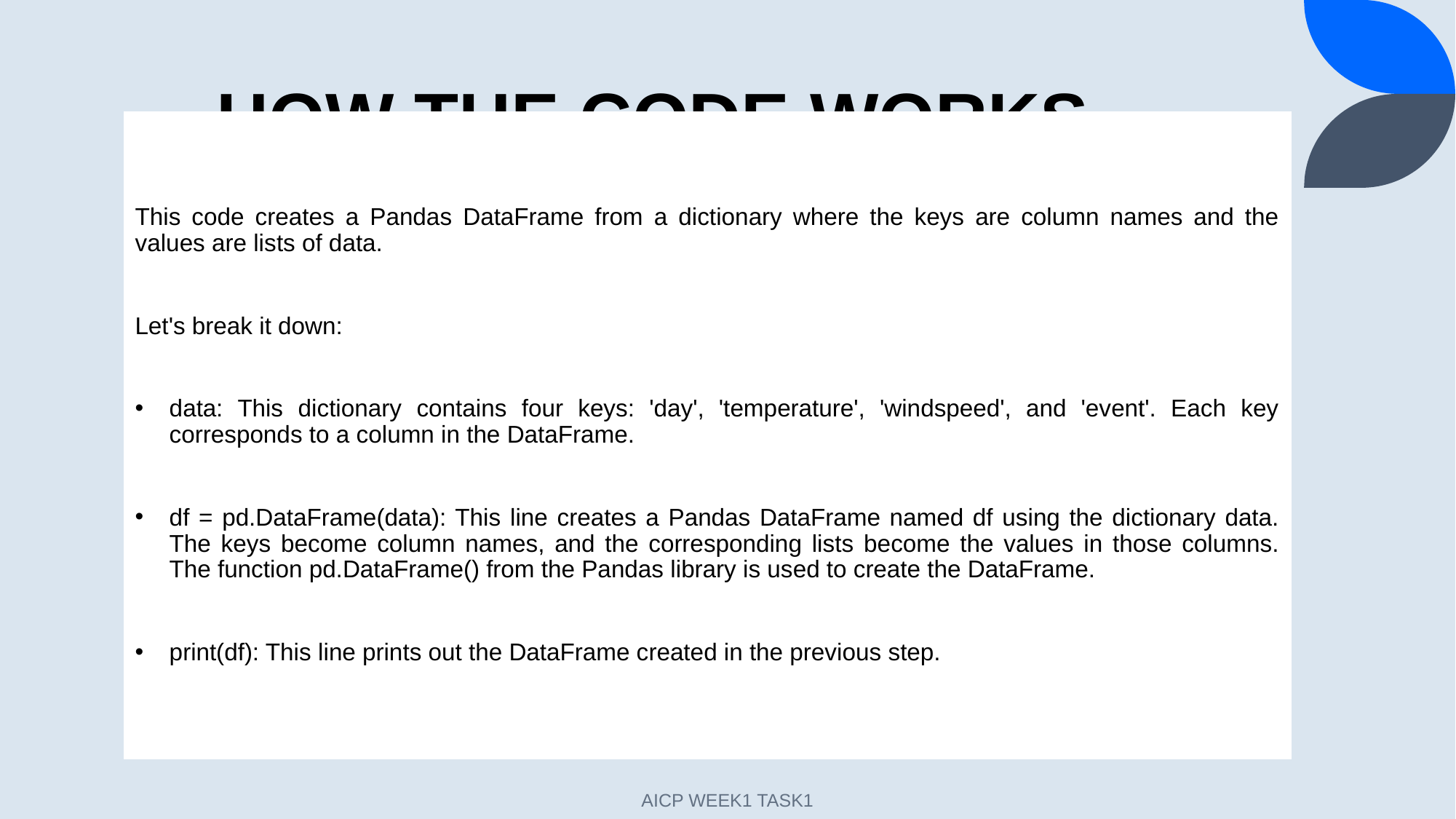

# HOW THE CODE WORKS
This code creates a Pandas DataFrame from a dictionary where the keys are column names and the values are lists of data.

Let's break it down:

data: This dictionary contains four keys: 'day', 'temperature', 'windspeed', and 'event'. Each key corresponds to a column in the DataFrame.

df = pd.DataFrame(data): This line creates a Pandas DataFrame named df using the dictionary data. The keys become column names, and the corresponding lists become the values in those columns. The function pd.DataFrame() from the Pandas library is used to create the DataFrame.

print(df): This line prints out the DataFrame created in the previous step.
15
AICP WEEK1 TASK1